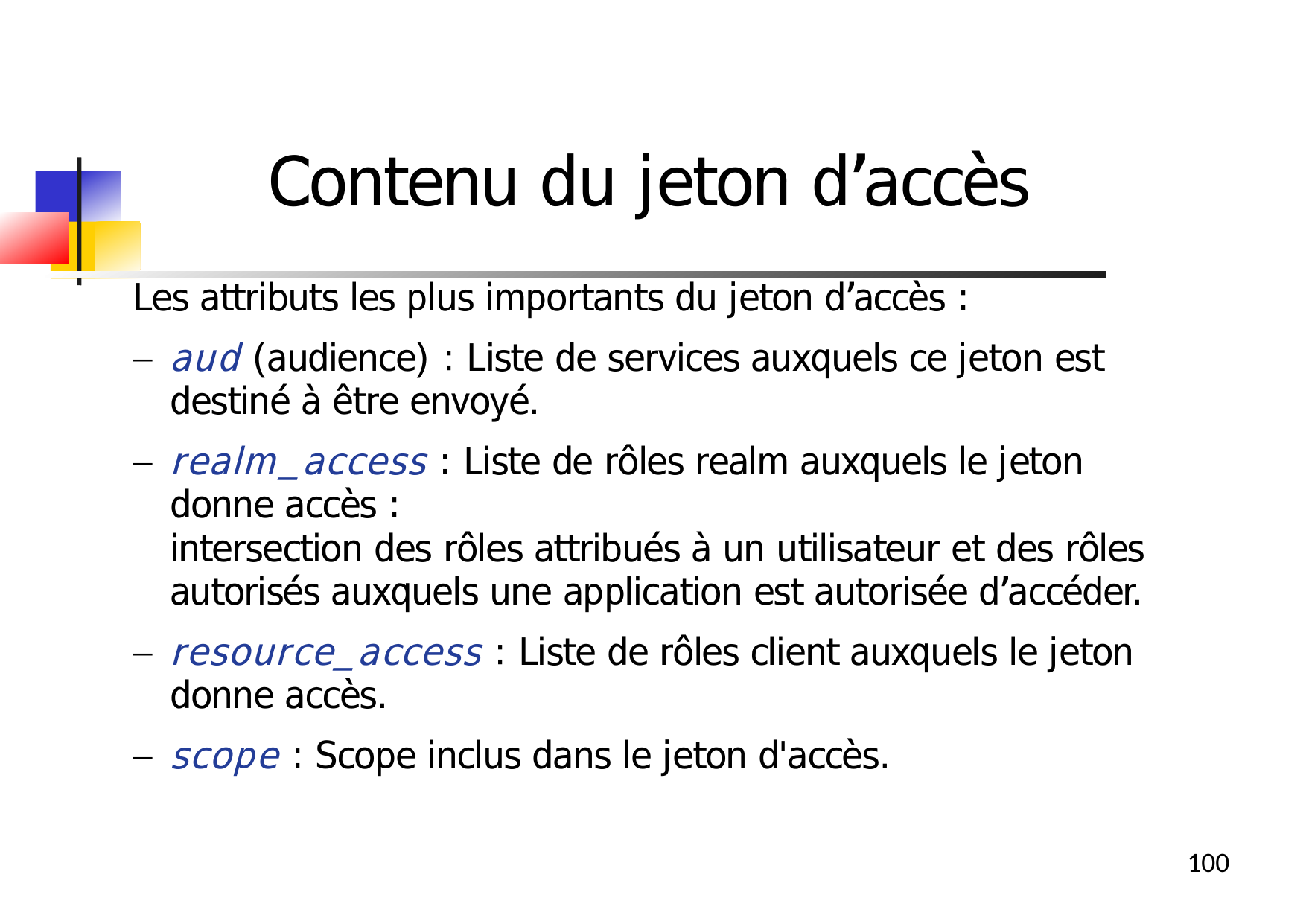

Contenu du jeton d’accès
Les attributs les plus importants du jeton d’accès :
aud (audience) : Liste de services auxquels ce jeton est destiné à être envoyé.
realm_access : Liste de rôles realm auxquels le jeton donne accès :
intersection des rôles attribués à un utilisateur et des rôles autorisés auxquels une application est autorisée d’accéder.
resource_access : Liste de rôles client auxquels le jeton donne accès.
scope : Scope inclus dans le jeton d'accès.